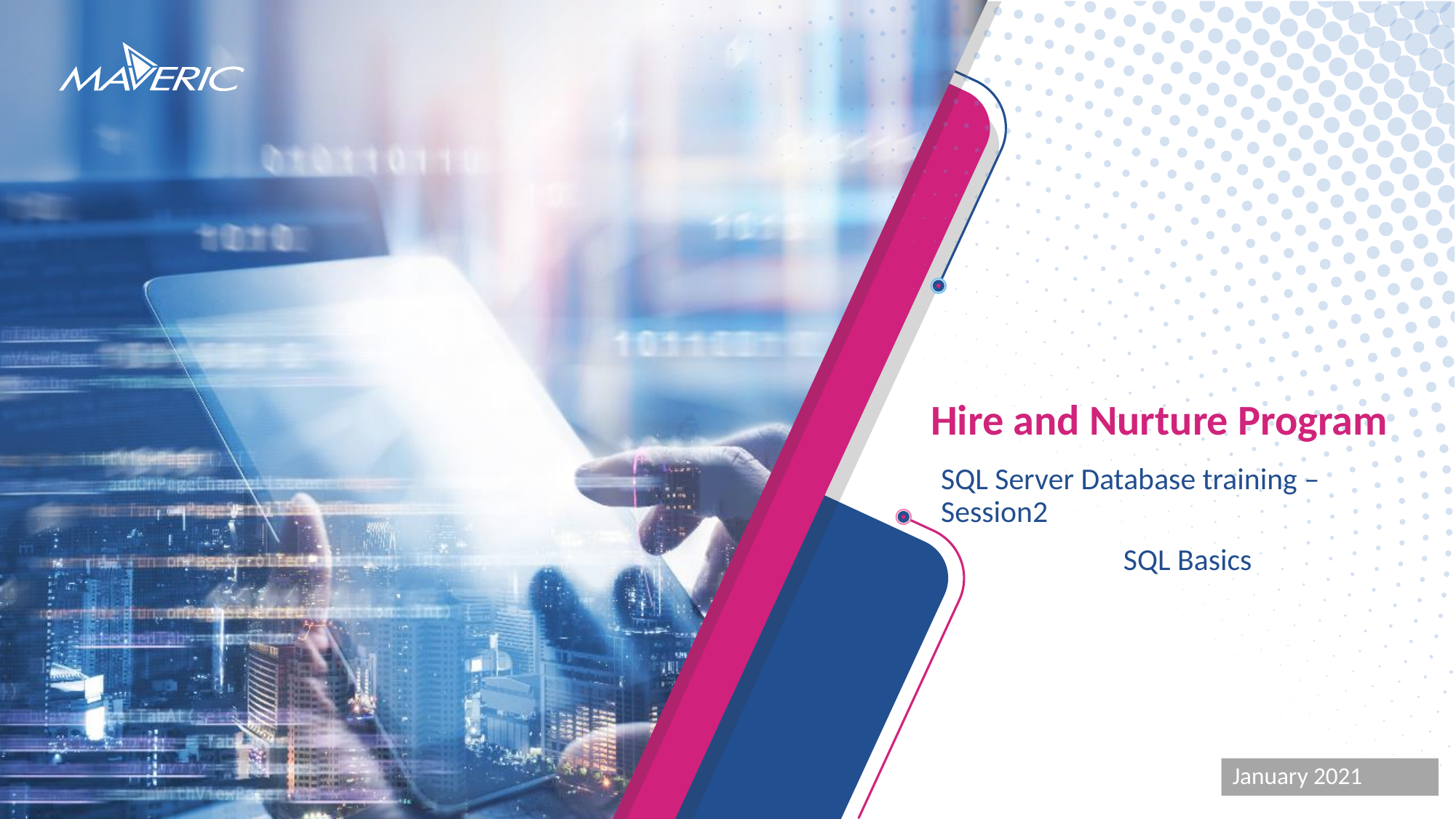

# Hire and Nurture Program
SQL Server Database training – Session2
 SQL Basics
January 2021